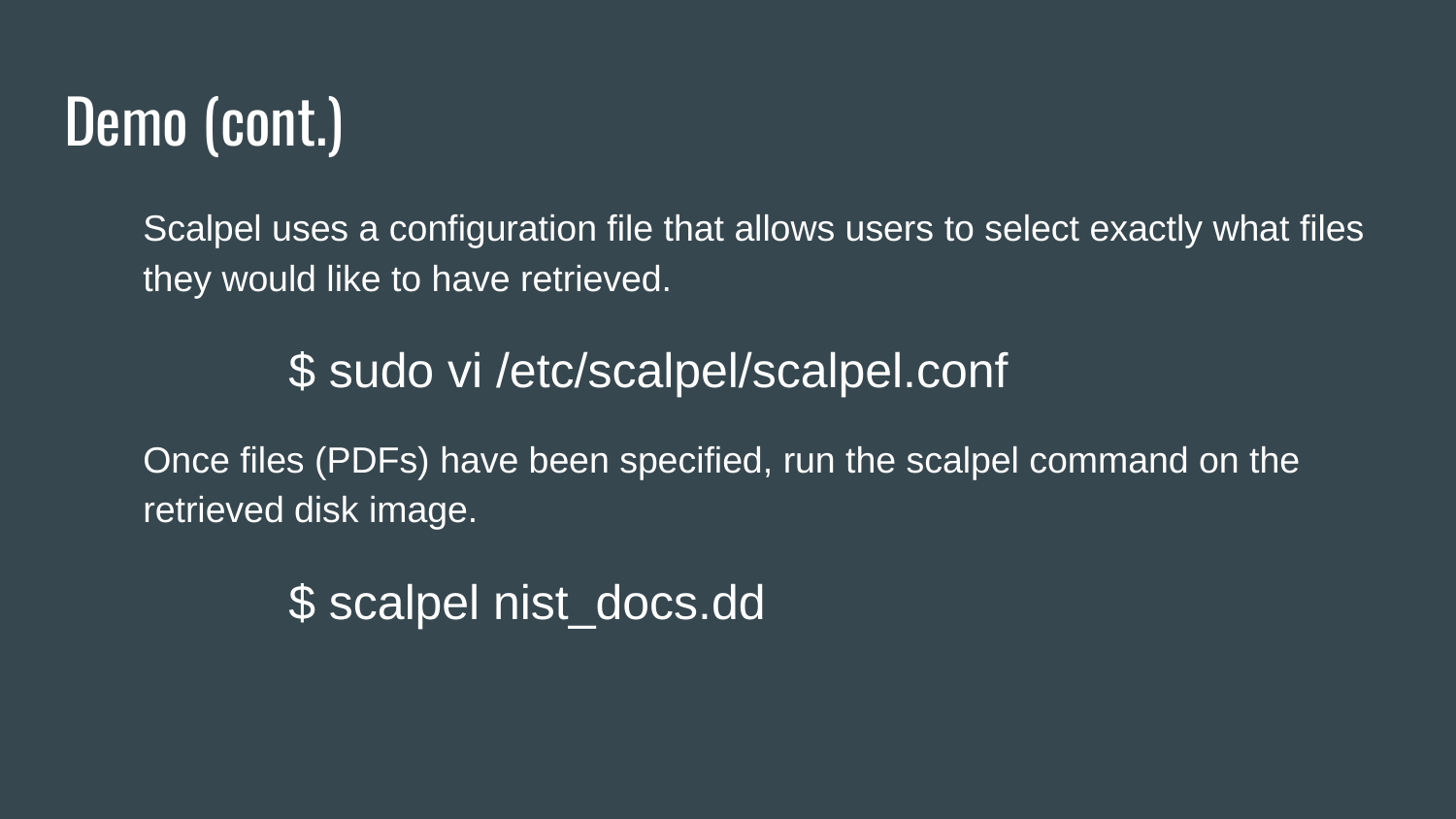

# Demo (cont.)
Scalpel uses a configuration file that allows users to select exactly what files they would like to have retrieved.
	$ sudo vi /etc/scalpel/scalpel.conf
Once files (PDFs) have been specified, run the scalpel command on the retrieved disk image.
	$ scalpel nist_docs.dd